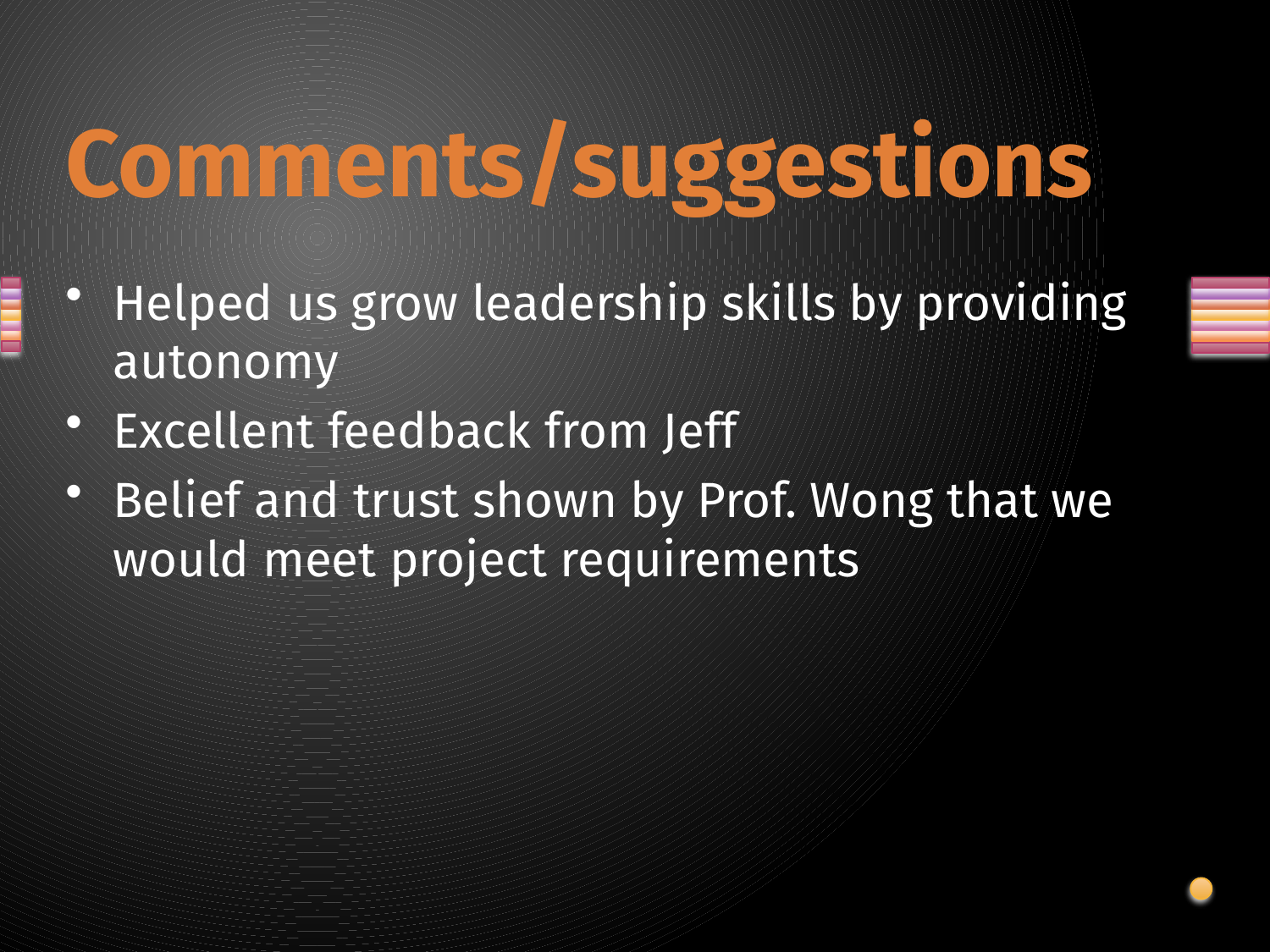

# Comments/suggestions

Helped us grow leadership skills by providing autonomy
Excellent feedback from Jeff
Belief and trust shown by Prof. Wong that we would meet project requirements